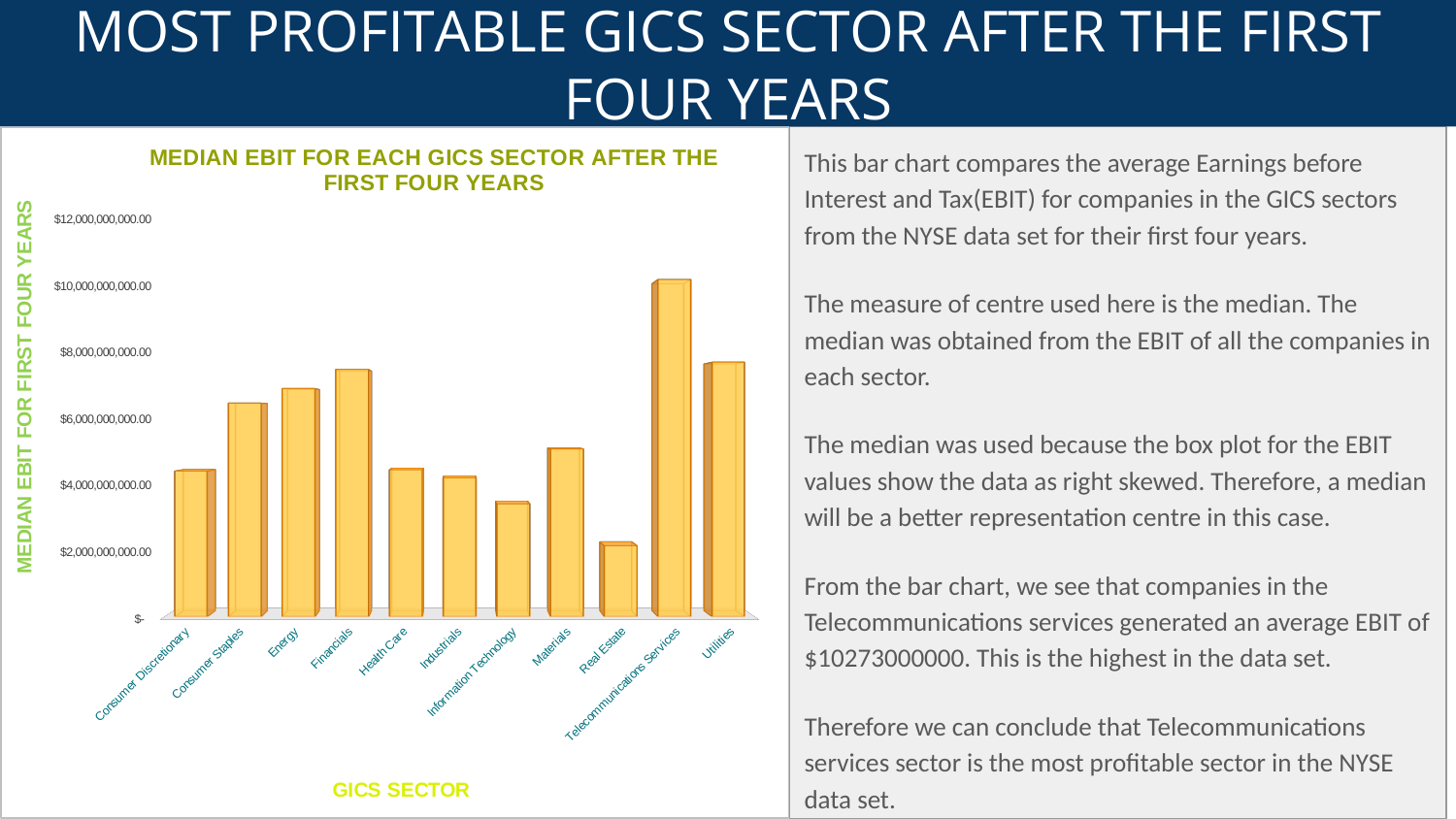

# MOST PROFITABLE GICS SECTOR AFTER THE FIRST FOUR YEARS
This bar chart compares the average Earnings before Interest and Tax(EBIT) for companies in the GICS sectors from the NYSE data set for their first four years.
The measure of centre used here is the median. The median was obtained from the EBIT of all the companies in each sector.
The median was used because the box plot for the EBIT  values show the data as right skewed. Therefore, a median will be a better representation centre in this case.
From the bar chart, we see that companies in the  Telecommunications services generated an average EBIT of $10273000000. This is the highest in the data set.
Therefore we can conclude that Telecommunications services sector is the most profitable sector in the NYSE data set.

[unsupported chart]